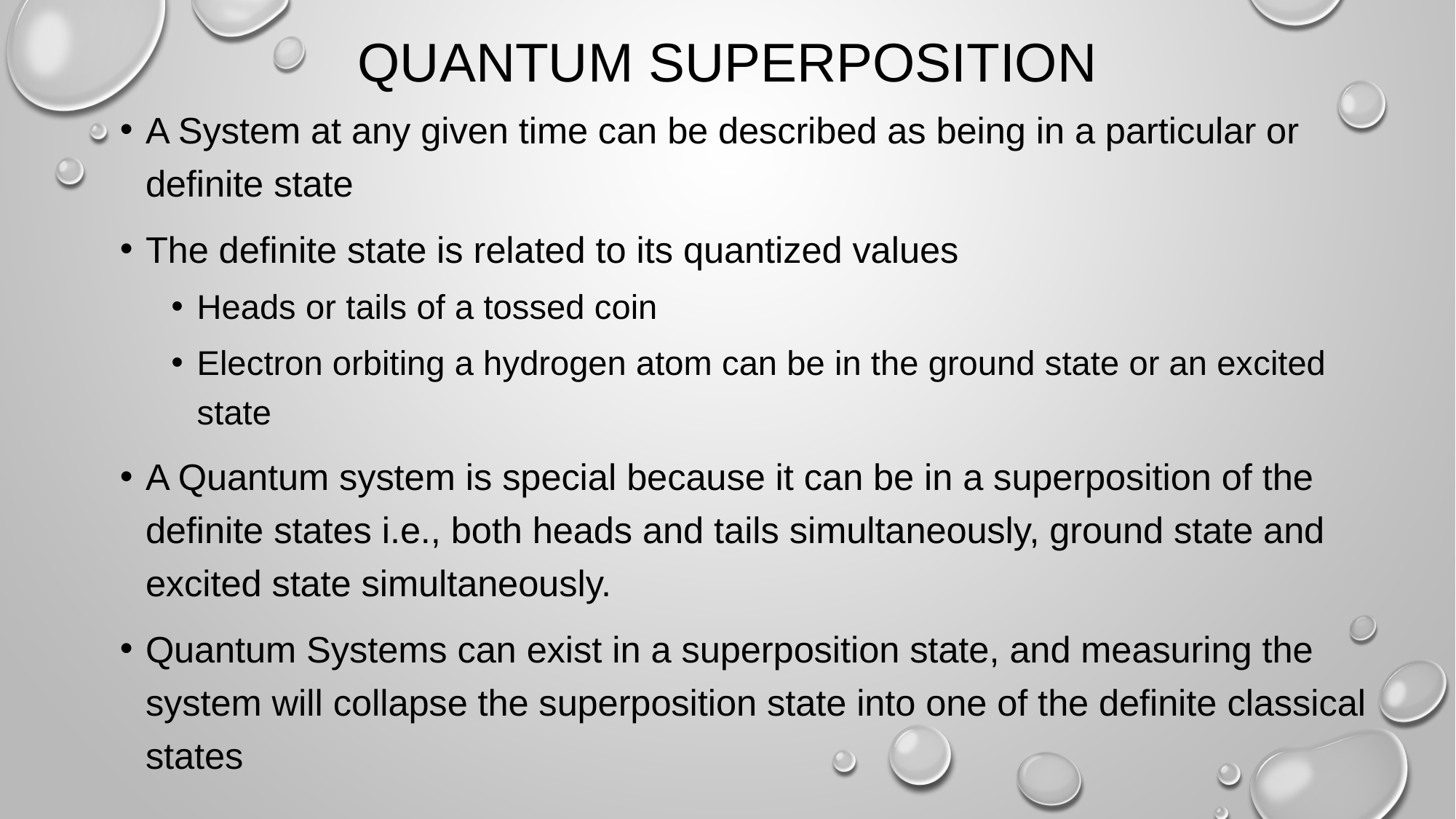

# Quantum superposition
A System at any given time can be described as being in a particular or definite state
The definite state is related to its quantized values
Heads or tails of a tossed coin
Electron orbiting a hydrogen atom can be in the ground state or an excited state
A Quantum system is special because it can be in a superposition of the definite states i.e., both heads and tails simultaneously, ground state and excited state simultaneously.
Quantum Systems can exist in a superposition state, and measuring the system will collapse the superposition state into one of the definite classical states